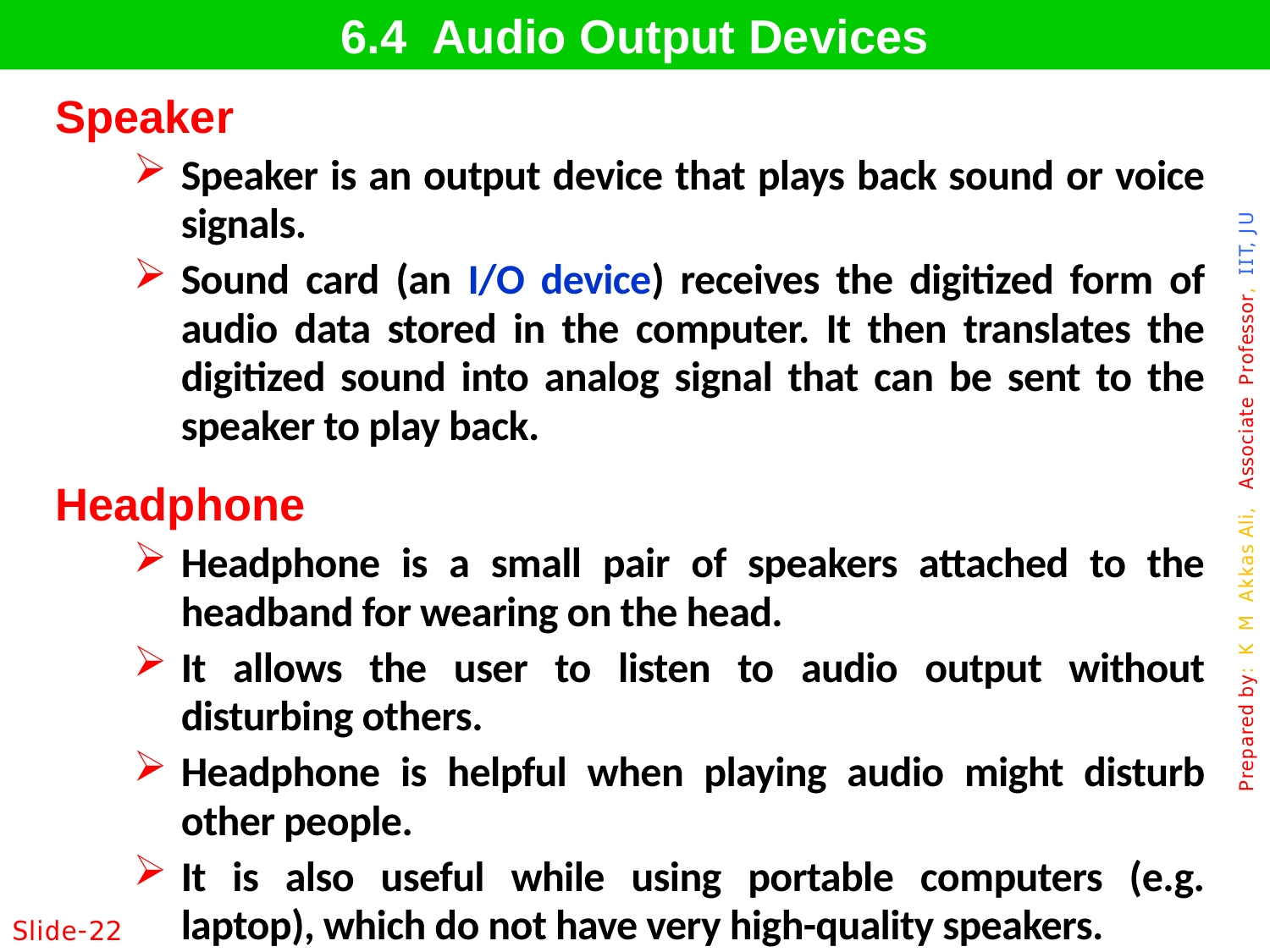

6.4  Audio Output Devices
Speaker
Speaker is an output device that plays back sound or voice signals.
Sound card (an I/O device) receives the digitized form of audio data stored in the computer. It then translates the digitized sound into analog signal that can be sent to the speaker to play back.

Headphone
Headphone is a small pair of speakers attached to the headband for wearing on the head.
It allows the user to listen to audio output without disturbing others.
Headphone is helpful when playing audio might disturb other people.
It is also useful while using portable computers (e.g. laptop), which do not have very high-quality speakers.
Slide-22